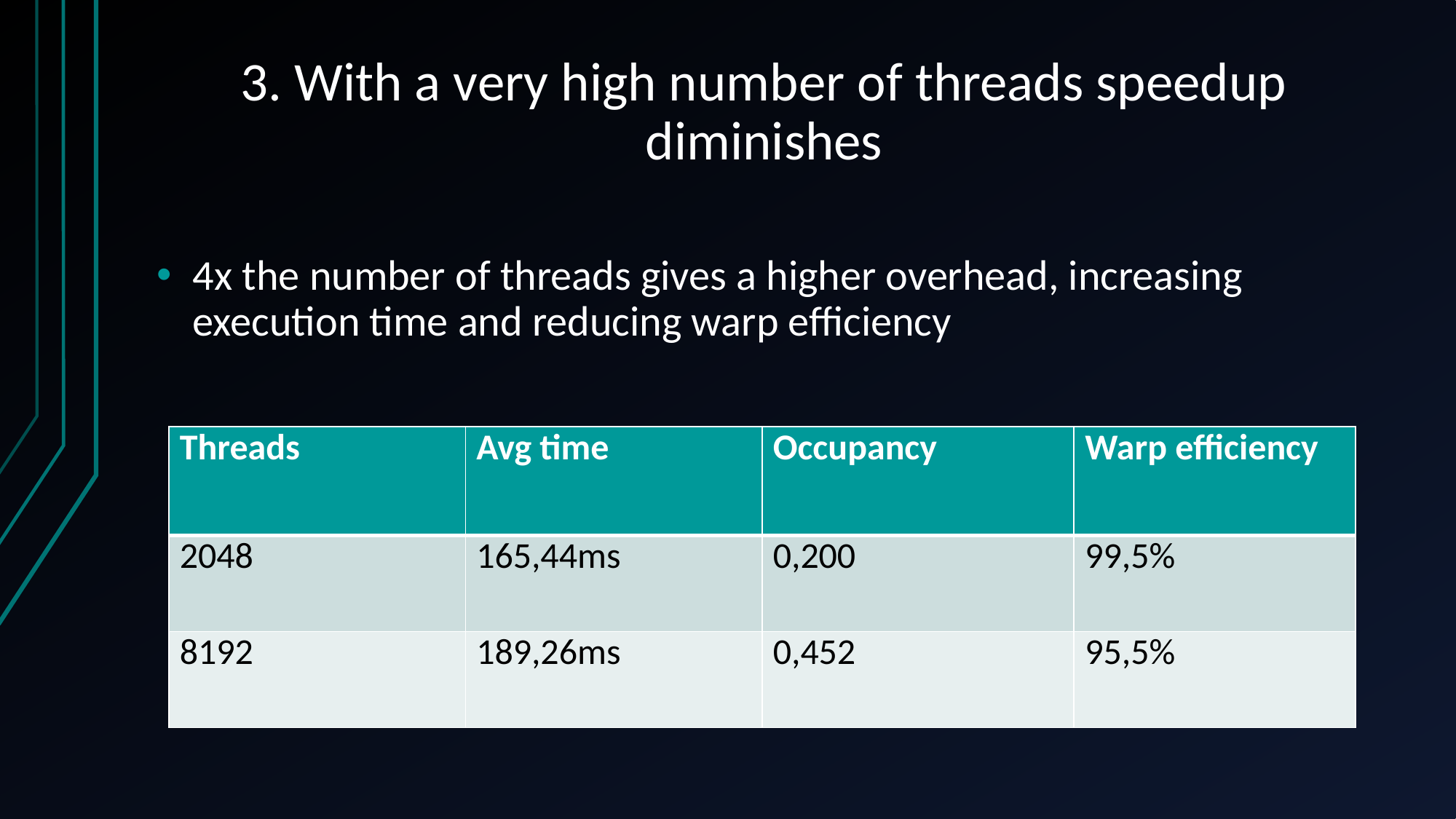

# 3. With a very high number of threads speedup diminishes
4x the number of threads gives a higher overhead, increasing execution time and reducing warp efficiency

| Threads | Avg time | Occupancy | Warp efficiency |
| --- | --- | --- | --- |
| 2048 | 165,44ms | 0,200 | 99,5% |
| 8192 | 189,26ms | 0,452 | 95,5% |